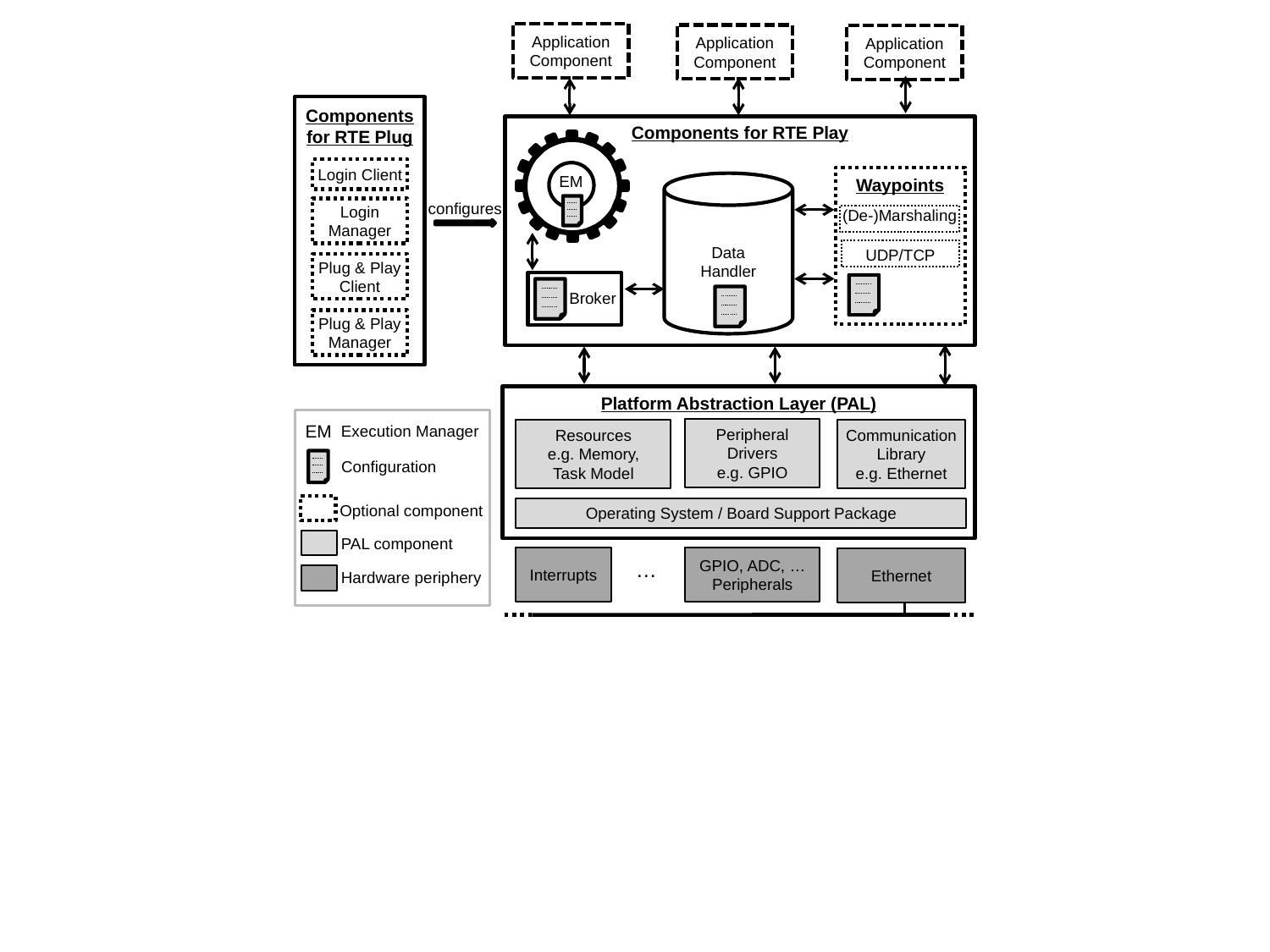

Application Component
Application Component
Application Component

Components for RTE Plug
Components for RTE Play

  EM

Login Client

Waypoints
Data
Handler

Login Manager
configures
(De-)Marshaling

UDP/TCP
Plug & Play Client
   Broker

Plug & Play Manager
Platform Abstraction Layer (PAL)

EM
Peripheral Drivers
e.g. GPIO
Resources
e.g. Memory,
Task Model
Communication Library
e.g. Ethernet
Execution Manager

Configuration

Operating System / Board Support Package
Optional component

PAL component
GPIO, ADC, … Peripherals
Interrupts
Ethernet
…

Hardware periphery